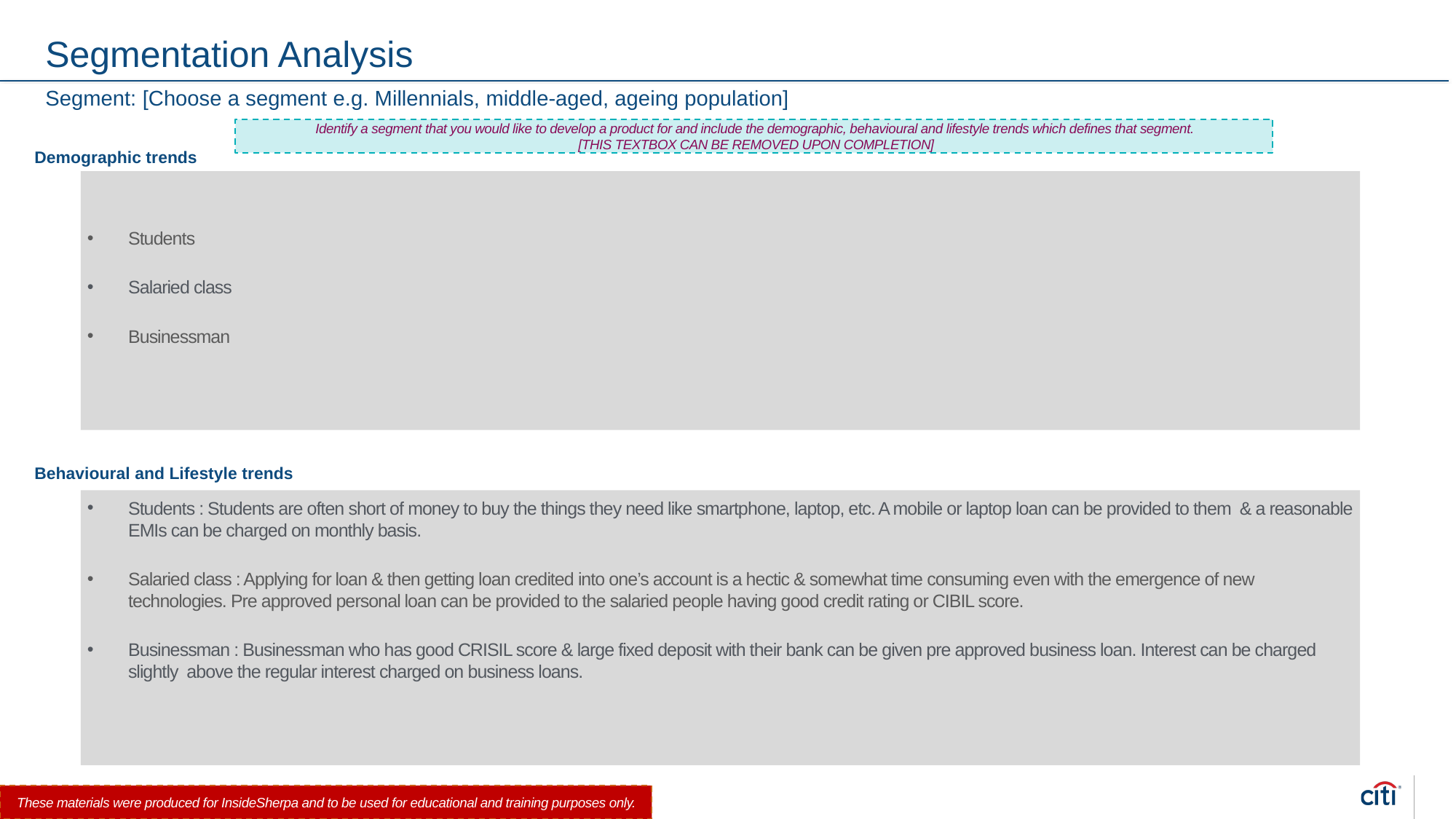

# Segmentation Analysis
Segment: [Choose a segment e.g. Millennials, middle-aged, ageing population]
Demographic trends
Identify a segment that you would like to develop a product for and include the demographic, behavioural and lifestyle trends which defines that segment.
 [THIS TEXTBOX CAN BE REMOVED UPON COMPLETION]

Students
Salaried class
Businessman

Behavioural and Lifestyle trends
Students : Students are often short of money to buy the things they need like smartphone, laptop, etc. A mobile or laptop loan can be provided to them  & a reasonable EMIs can be charged on monthly basis.
Salaried class : Applying for loan & then getting loan credited into one’s account is a hectic & somewhat time consuming even with the emergence of new technologies. Pre approved personal loan can be provided to the salaried people having good credit rating or CIBIL score.
Businessman : Businessman who has good CRISIL score & large fixed deposit with their bank can be given pre approved business loan. Interest can be charged slightly  above the regular interest charged on business loans.
These materials were produced for InsideSherpa and to be used for educational and training purposes only.